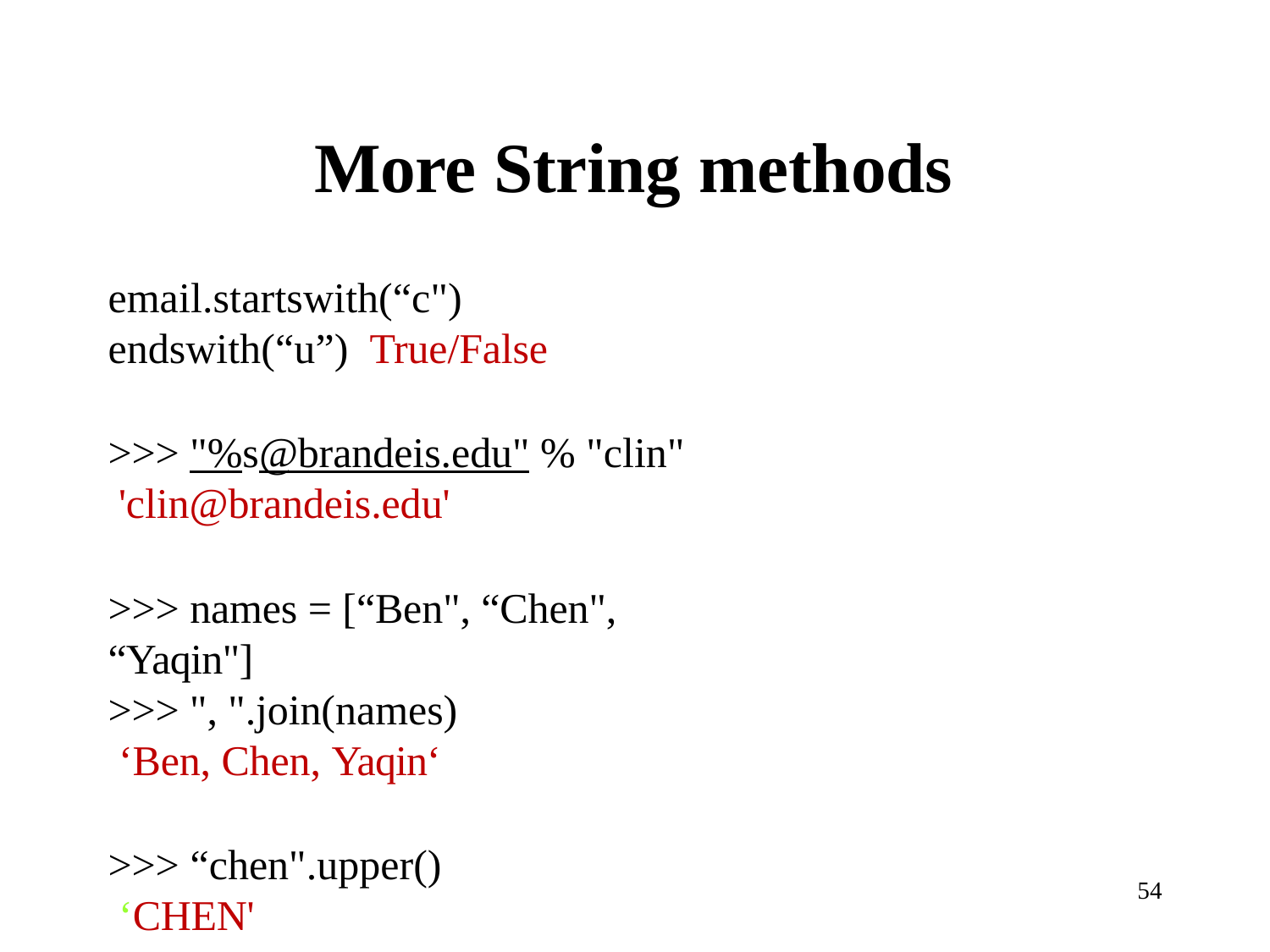

# More String methods
email.startswith(“c")	endswith(“u”)  True/False

>>> "%s@brandeis.edu" % "clin"  'clin@brandeis.edu'

>>> names = [“Ben", “Chen", “Yaqin"]
>>> ", ".join(names)  ‘Ben, Chen, Yaqin‘

>>> “chen".upper()  ‘CHEN'
54